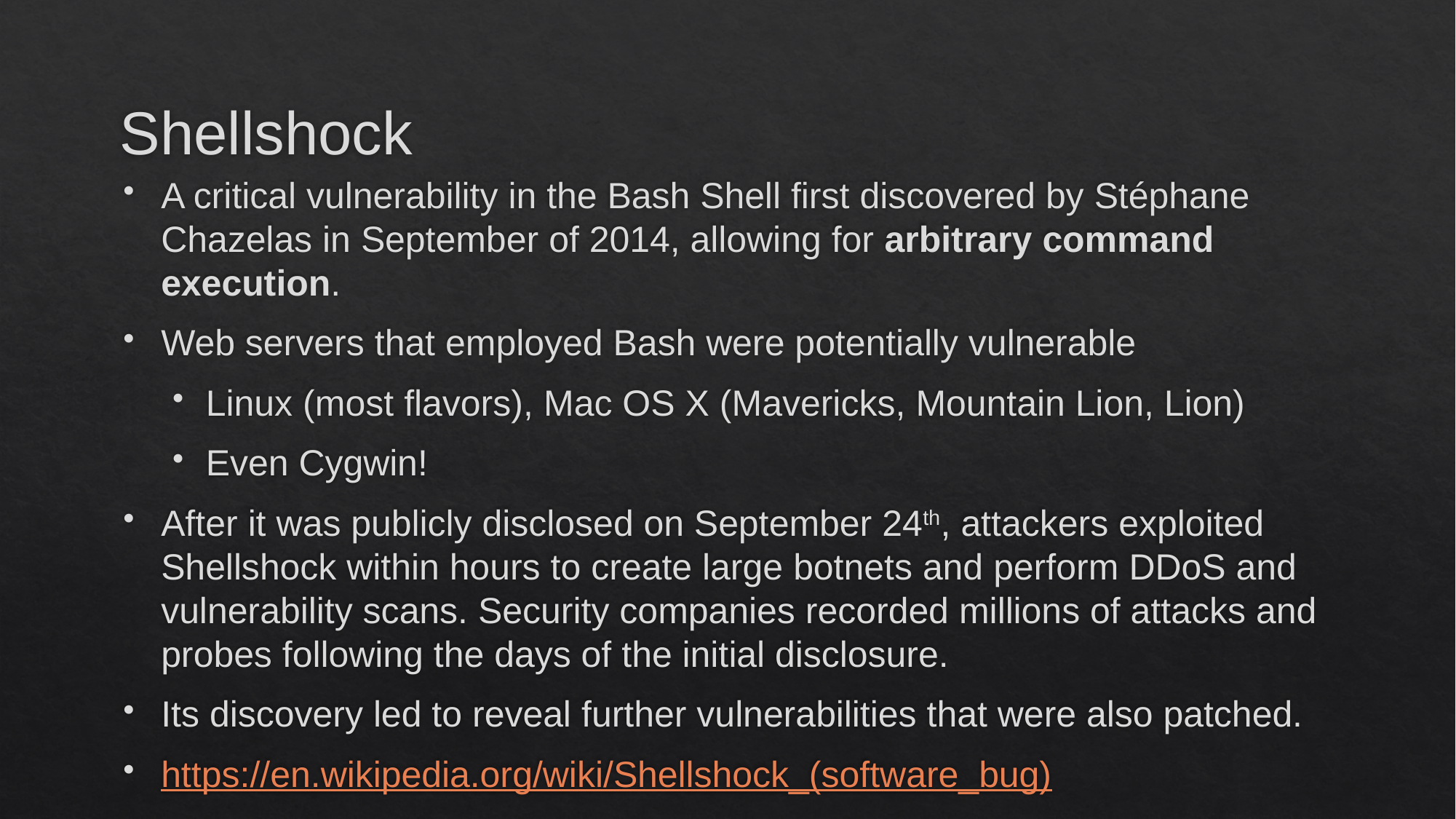

# Shellshock
A critical vulnerability in the Bash Shell first discovered by Stéphane Chazelas in September of 2014, allowing for arbitrary command execution.
Web servers that employed Bash were potentially vulnerable
Linux (most flavors), Mac OS X (Mavericks, Mountain Lion, Lion)
Even Cygwin!
After it was publicly disclosed on September 24th, attackers exploited Shellshock within hours to create large botnets and perform DDoS and vulnerability scans. Security companies recorded millions of attacks and probes following the days of the initial disclosure.
Its discovery led to reveal further vulnerabilities that were also patched.
https://en.wikipedia.org/wiki/Shellshock_(software_bug)